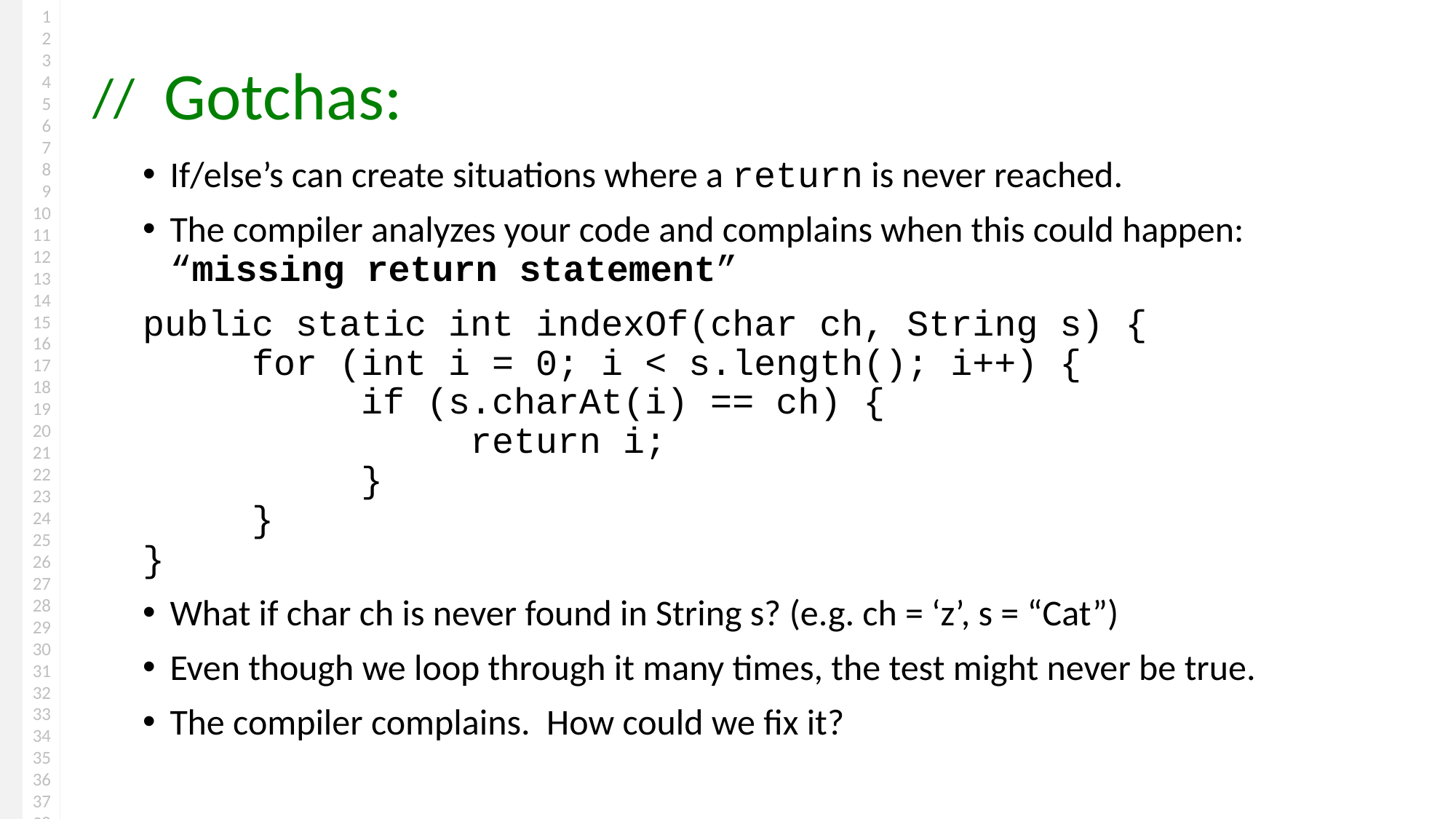

# Gotchas:
If/else’s can create situations where a return is never reached.
The compiler analyzes your code and complains when this could happen: “missing return statement”
public static int indexOf(char ch, String s) {
	for (int i = 0; i < s.length(); i++) {
		if (s.charAt(i) == ch) {
			return i;
		}
	}
}
What if char ch is never found in String s? (e.g. ch = ‘z’, s = “Cat”)
Even though we loop through it many times, the test might never be true.
The compiler complains.  How could we fix it?